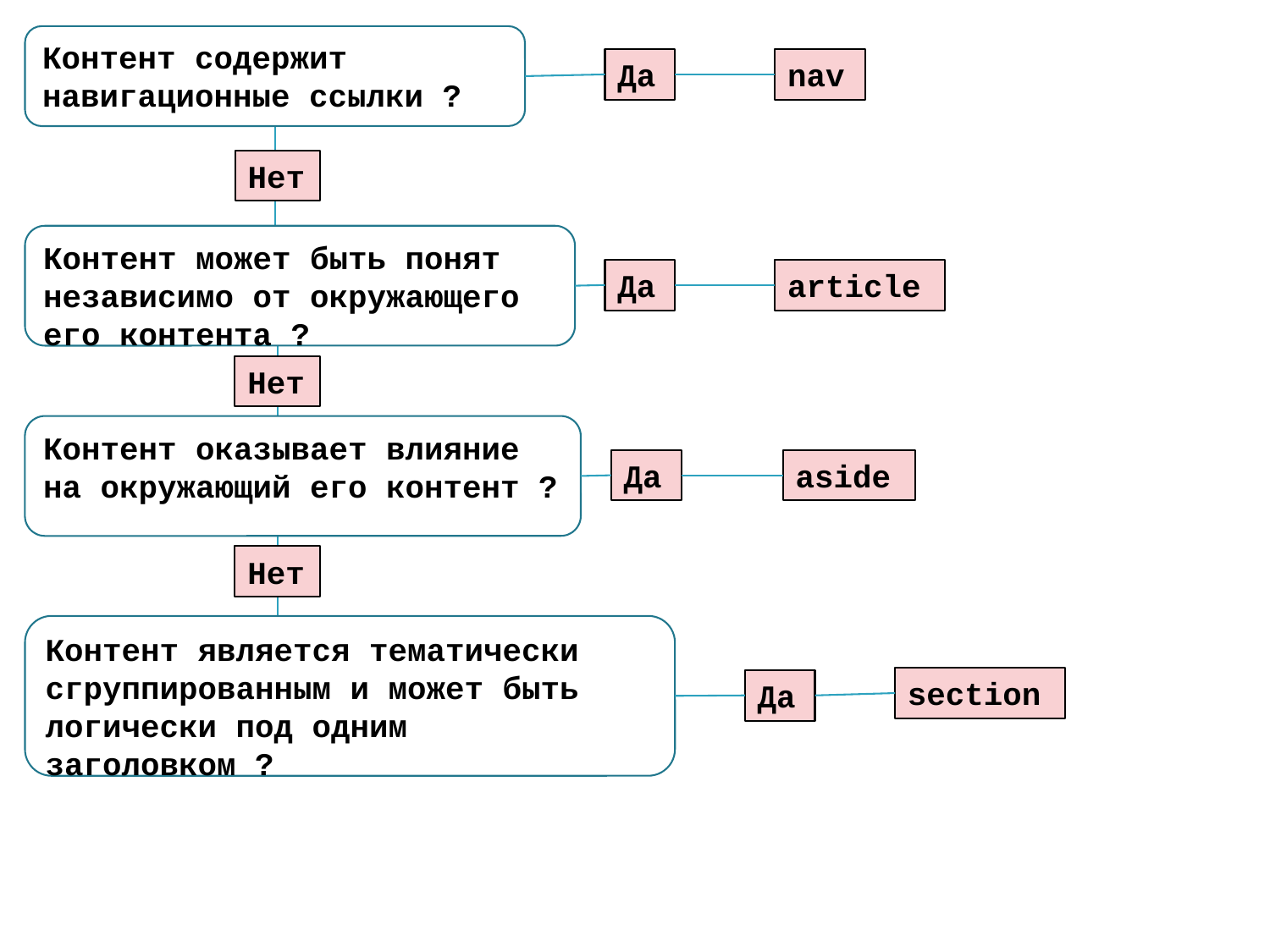

Контент содержит навигационные ссылки ?
Да
nav
Нет
Нет
Нет
Контент может быть понят незавиcимо от oкружающего его контента ?
Да
article
Контент оказывает влияние на окружающий его контент ?
Да
aside
Контент является тематически сгруппированным и может быть логически под одним заголовком ?
section
Да